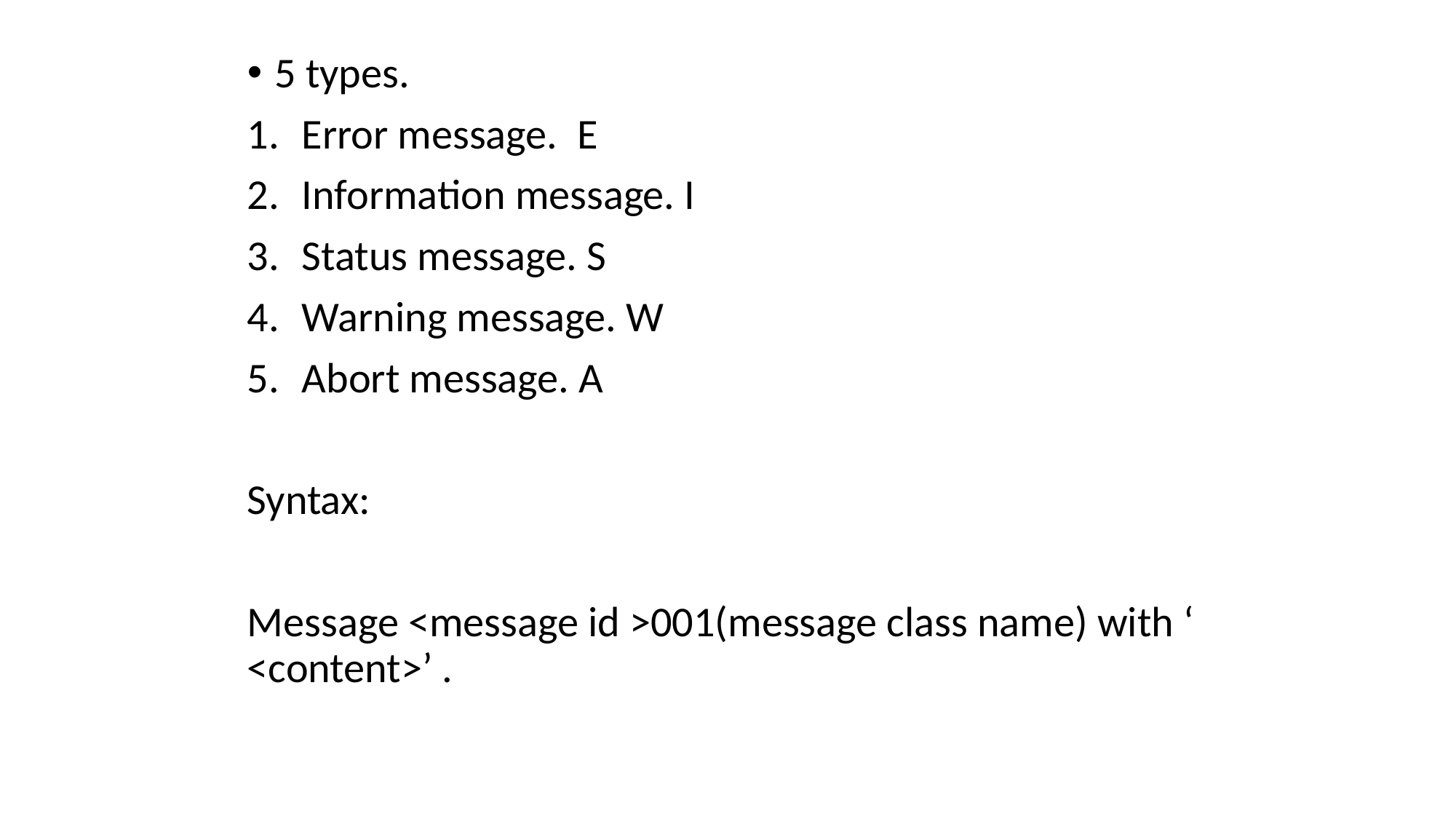

5 types.
Error message.  E
Information message. I
Status message. S
Warning message. W
Abort message. A

Syntax:

Message <message id >001(message class name) with ‘ <content>’ .